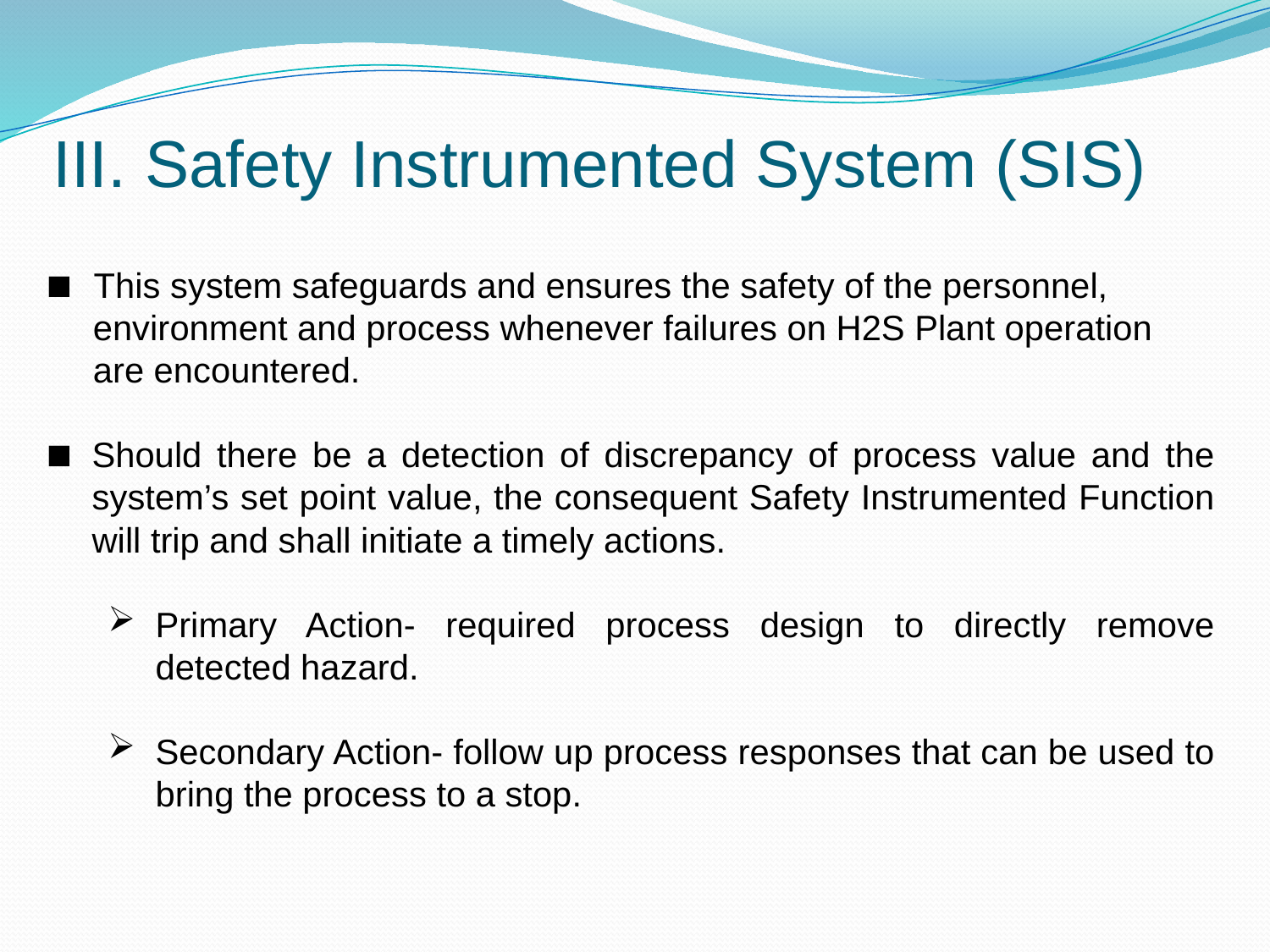

# III. Safety Instrumented System (SIS)
 This system safeguards and ensures the safety of the personnel,
     environment and process whenever failures on H2S Plant operation
     are encountered.

Should there be a detection of discrepancy of process value and the system’s set point value, the consequent Safety Instrumented Function will trip and shall initiate a timely actions.

Primary Action- required process design to directly remove detected hazard.

Secondary Action- follow up process responses that can be used to bring the process to a stop.